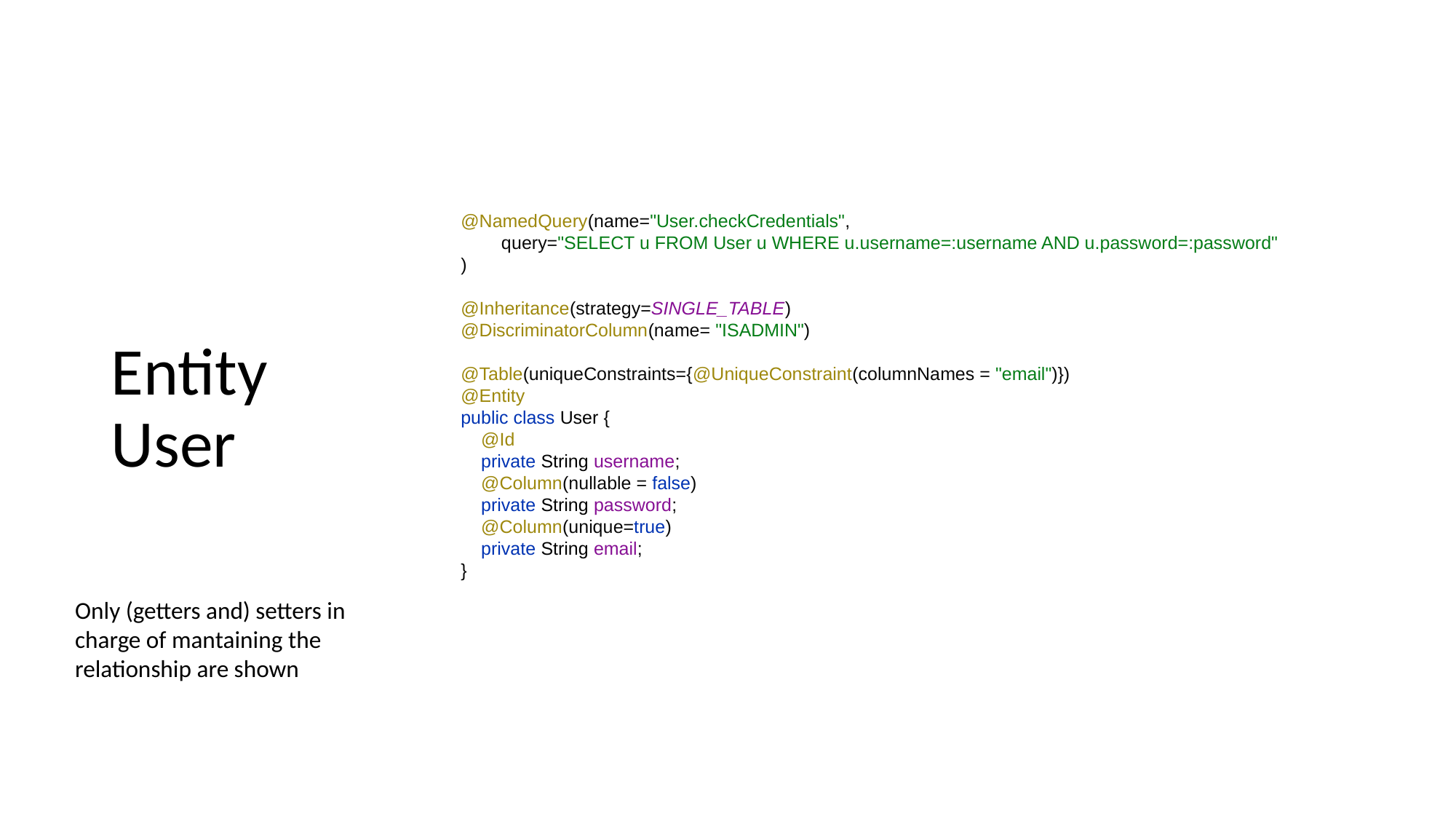

@NamedQuery(name="User.checkCredentials",
        query="SELECT u FROM User u WHERE u.username=:username AND u.password=:password"
)
@Inheritance(strategy=SINGLE_TABLE)
@DiscriminatorColumn(name= "ISADMIN")
@Table(uniqueConstraints={@UniqueConstraint(columnNames = "email")})
@Entity
public class User {
    @Id
    private String username;
    @Column(nullable = false)
    private String password;
    @Column(unique=true)
    private String email;
}
# Entity User
Only (getters and) setters in charge of mantaining the relationship are shown